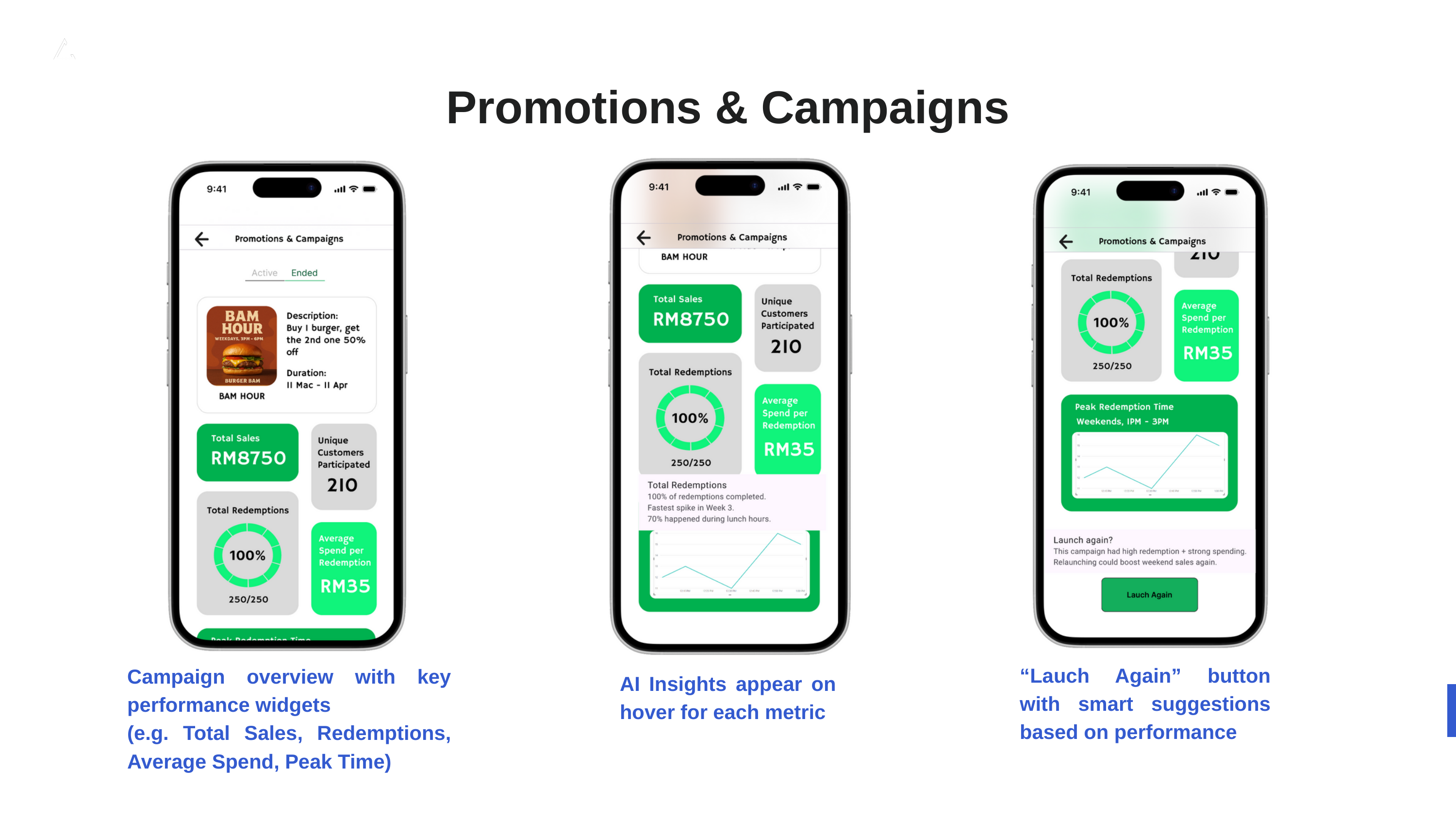

Studio Shodwe
Promotions & Campaigns

“Lauch Again” button with smart suggestions based on performance
Campaign overview with key performance widgets
(e.g. Total Sales, Redemptions, Average Spend, Peak Time)
AI Insights appear on hover for each metric